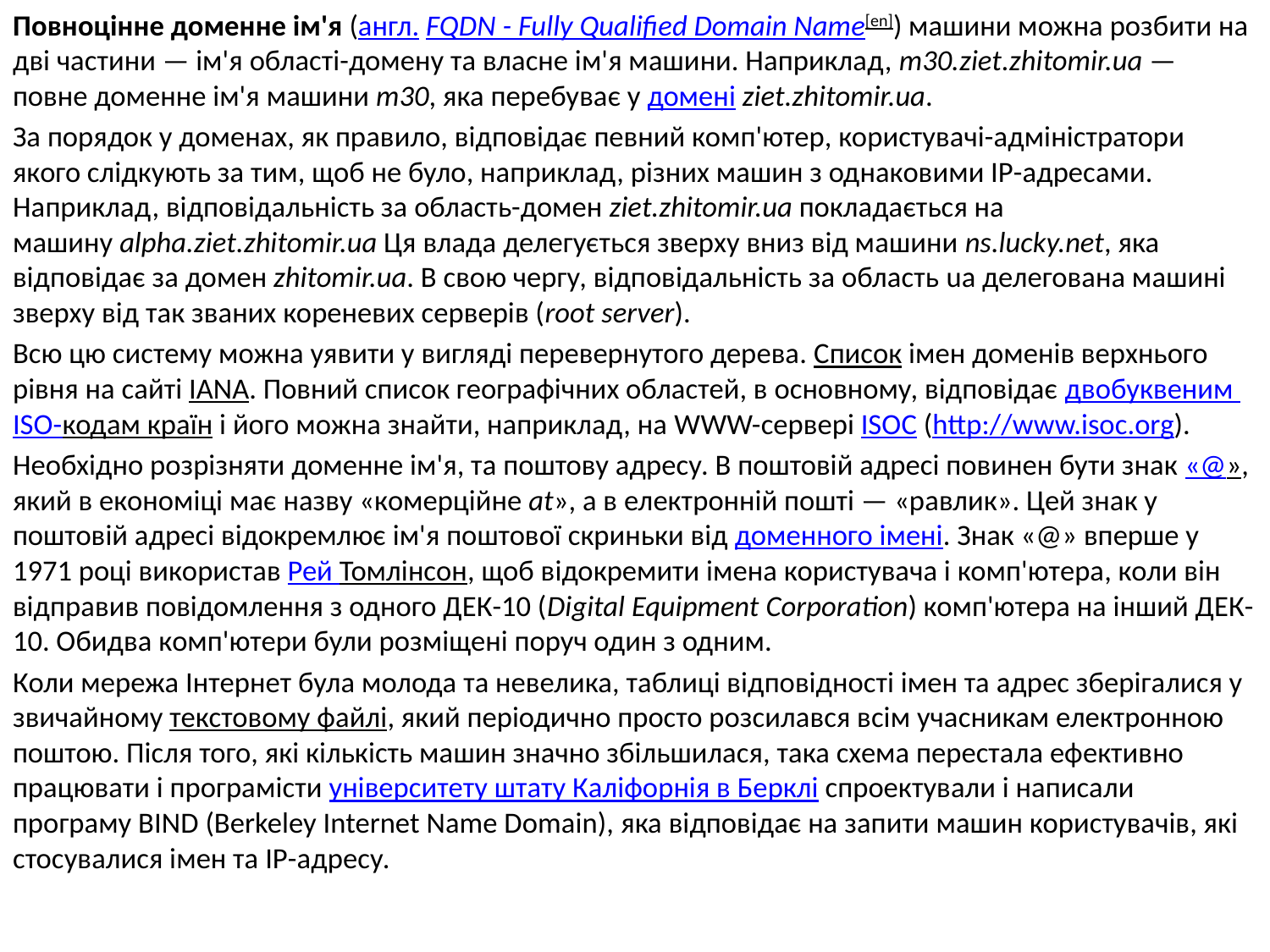

Повноцінне доменне ім'я (англ. FQDN - Fully Qualified Domain Name[en]) машини можна розбити на дві частини — ім'я області-домену та власне ім'я машини. Наприклад, m30.ziet.zhitomir.ua — повне доменне ім'я машини m30, яка перебуває у домені ziet.zhitomir.ua.
За порядок у доменах, як правило, відповідає певний комп'ютер, користувачі-адміністратори якого слідкують за тим, щоб не було, наприклад, різних машин з однаковими ІР-адресами. Наприклад, відповідальність за область-домен ziet.zhitomir.ua покладається на машину alpha.ziet.zhitomir.ua Ця влада делегується зверху вниз від машини ns.lucky.net, яка відповідає за домен zhitomir.ua. В свою чергу, відповідальність за область ua делегована машині зверху від так званих кореневих серверів (root server).
Всю цю систему можна уявити у вигляді перевернутого дерева. Список імен доменів верхнього рівня на сайті IANA. Повний список географічних областей, в основному, відповідає двобуквеним ISO-кодам країн і його можна знайти, наприклад, на WWW-сервері ISOC (http://www.isoc.org).
Необхідно розрізняти доменне ім'я, та поштову адресу. В поштовій адресі повинен бути знак «@», який в економіці має назву «комерційне at», а в електронній пошті — «равлик». Цей знак у поштовій адресі відокремлює ім'я поштової скриньки від доменного імені. Знак «@» вперше у 1971 році використав Рей Томлінсон, щоб відокремити імена користувача і комп'ютера, коли він відправив повідомлення з одного ДЕК-10 (Digital Equipment Corporation) комп'ютера на інший ДЕК-10. Обидва комп'ютери були розміщені поруч один з одним.
Коли мережа Інтернет була молода та невелика, таблиці відповідності імен та адрес зберігалися у звичайному текстовому файлі, який періодично просто розсилався всім учасникам електронною поштою. Після того, які кількість машин значно збільшилася, така схема перестала ефективно працювати і програмісти університету штату Каліфорнія в Берклі спроектували і написали програму BIND (Berkeley Internet Name Domain), яка відповідає на запити машин користувачів, які стосувалися імен та ІР-адресу.